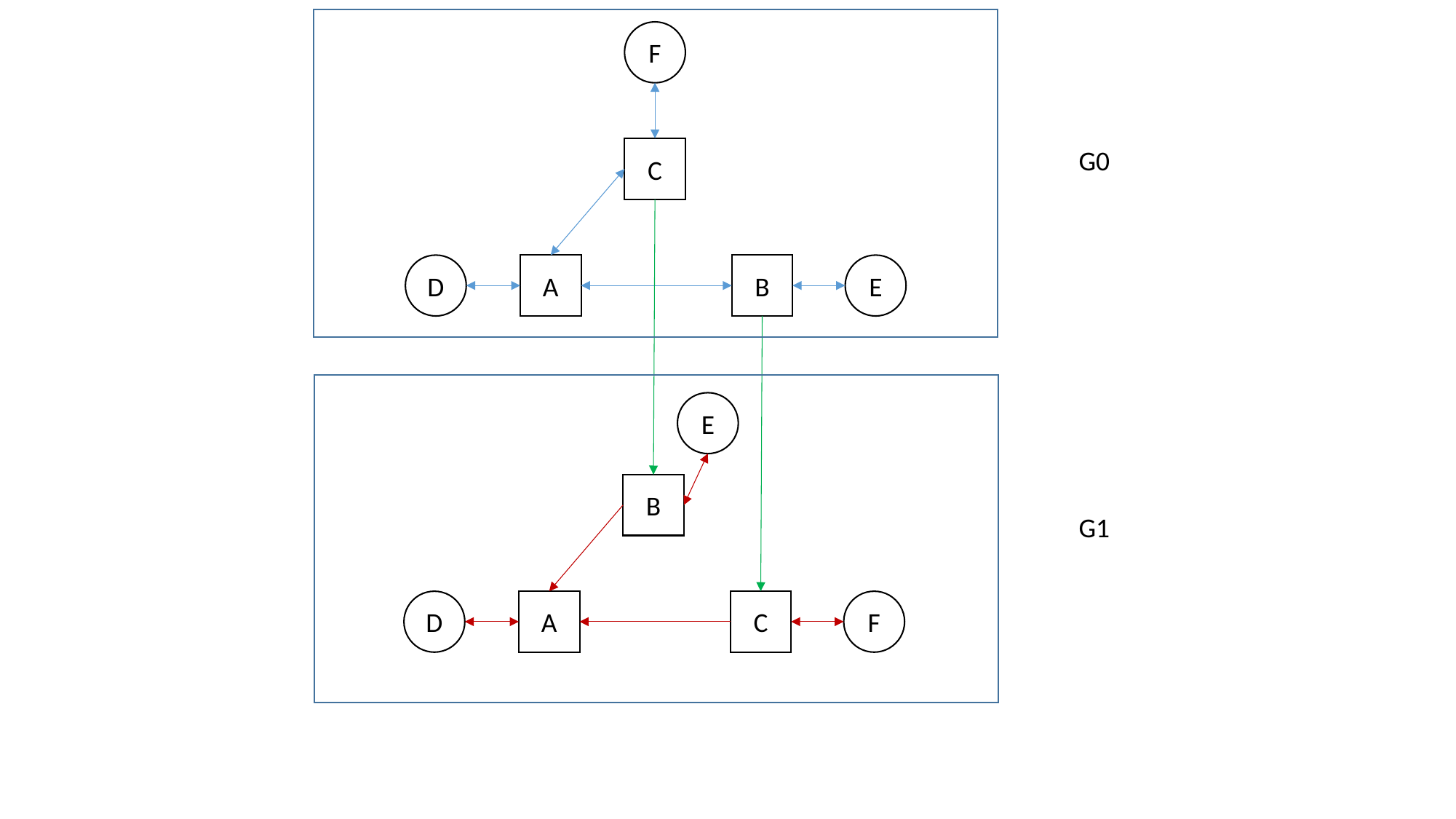

F
C
G0
D
A
B
E

E
B
G1
D
A
C
F